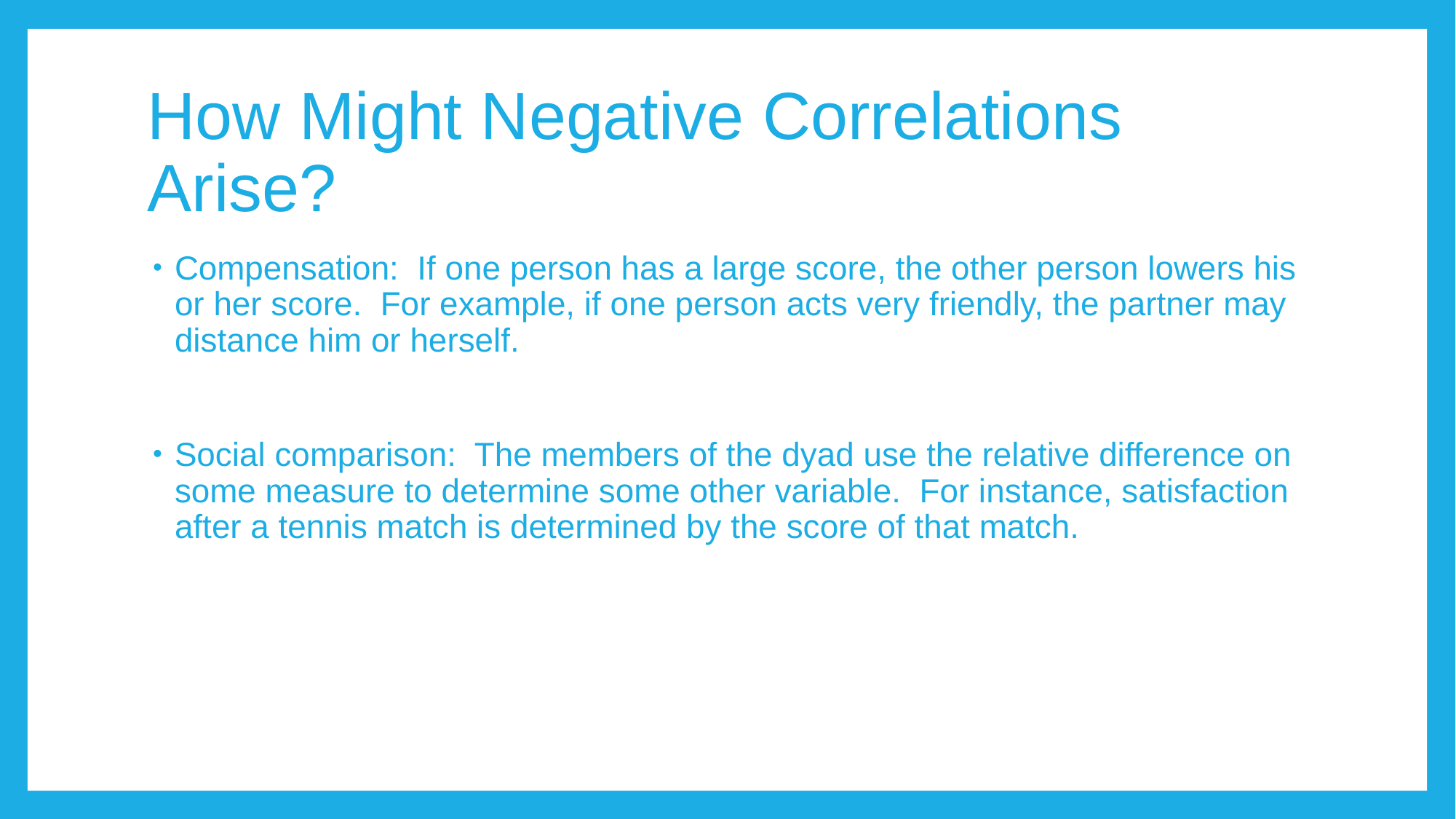

# How Might Negative Correlations Arise?
Compensation:  If one person has a large score, the other person lowers his or her score.  For example, if one person acts very friendly, the partner may distance him or herself.

Social comparison:  The members of the dyad use the relative difference on some measure to determine some other variable.  For instance, satisfaction after a tennis match is determined by the score of that match.